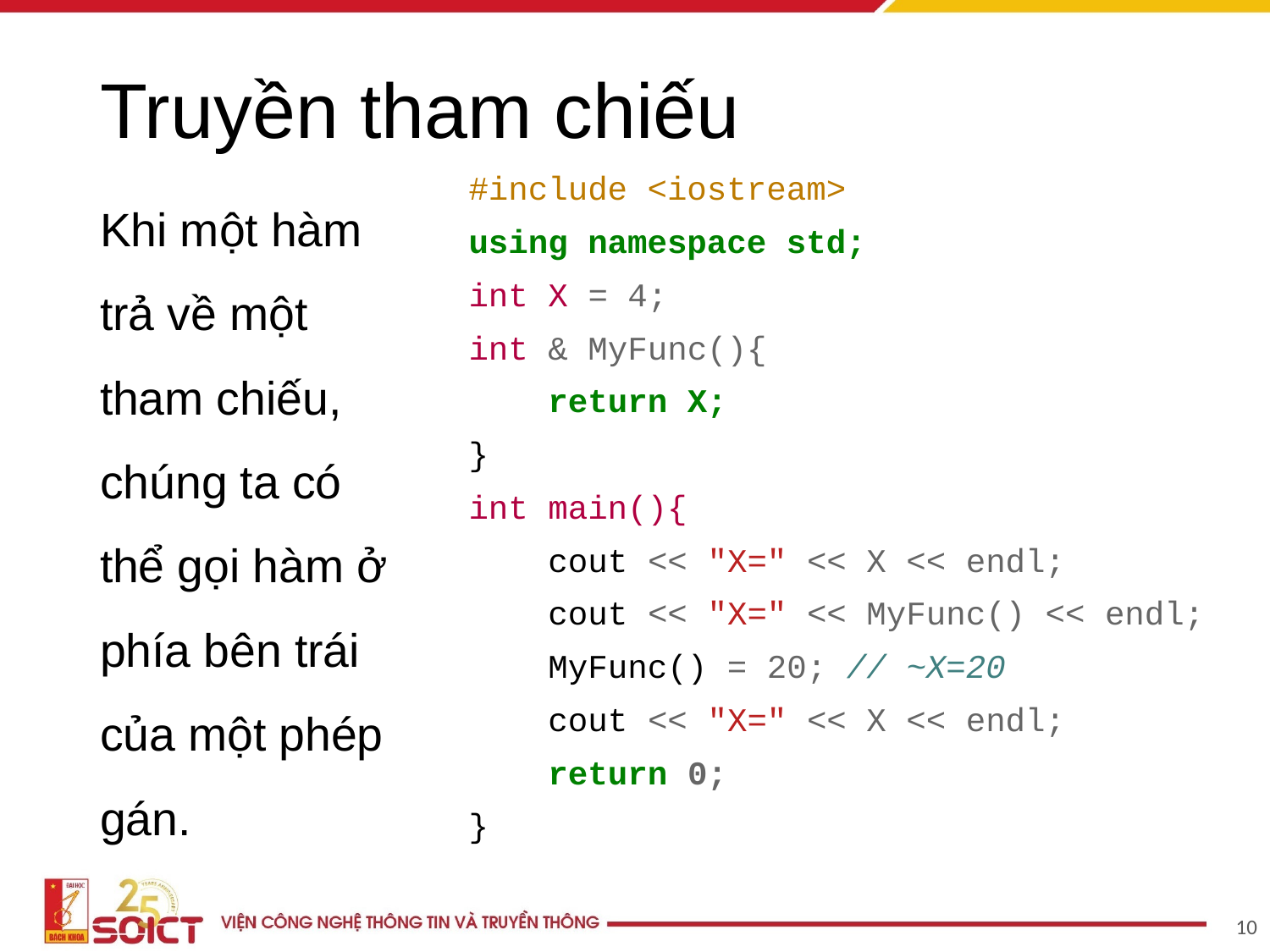

# Truyền tham chiếu
Khi một hàm trả về một tham chiếu, chúng ta có thể gọi hàm ở phía bên trái của một phép gán.
#include <iostream>
using namespace std;
int X = 4;
int & MyFunc(){
    return X;
}
int main(){
    cout << "X=" << X << endl;
    cout << "X=" << MyFunc() << endl;
    MyFunc() = 20; // ~X=20
    cout << "X=" << X << endl;
    return 0;
}

10